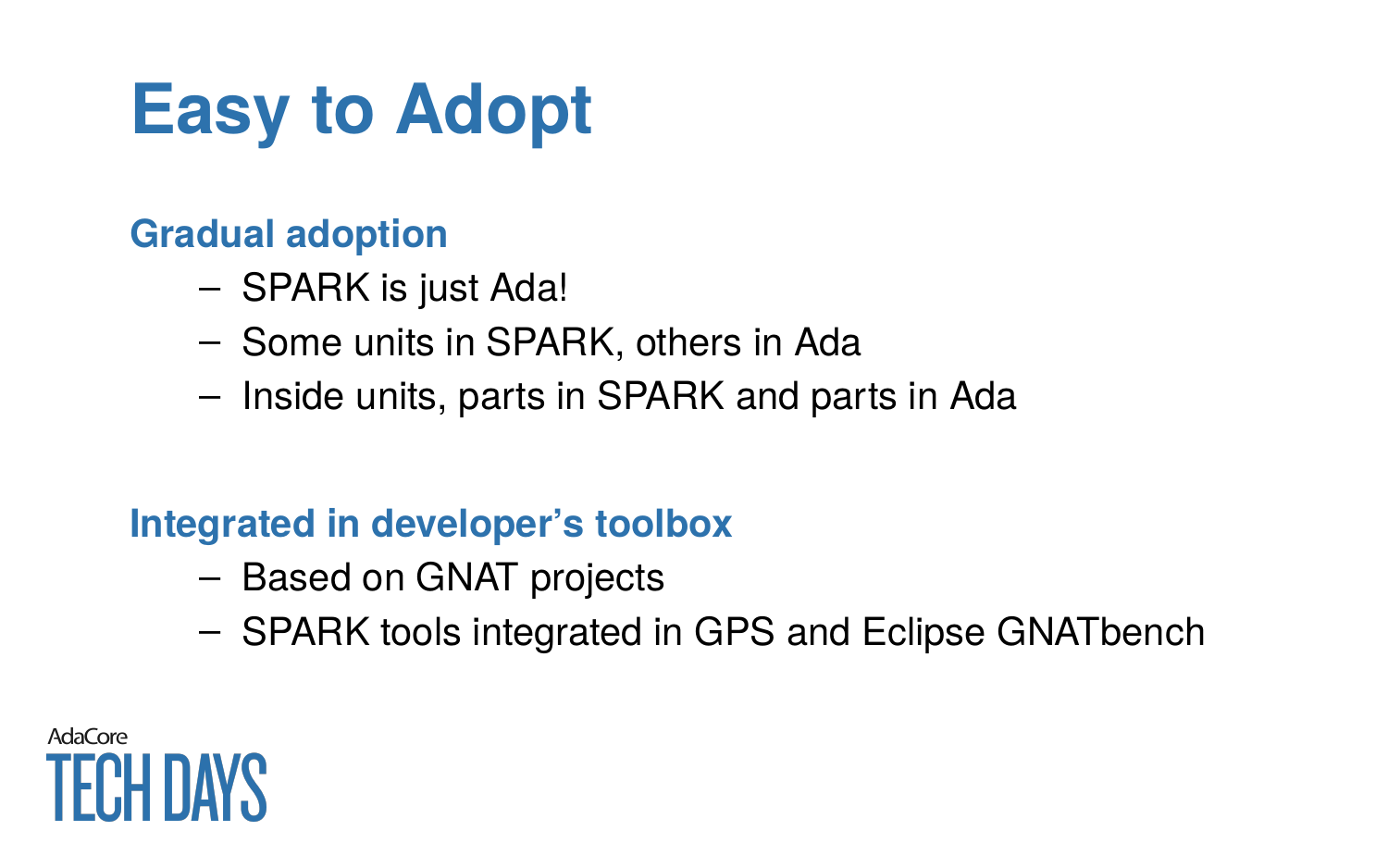

# Easy to Adopt
Gradual adoption
SPARK is just Ada!
Some units in SPARK, others in Ada
Inside units, parts in SPARK and parts in Ada

Integrated in developer’s toolbox
Based on GNAT projects
SPARK tools integrated in GPS and Eclipse GNATbench